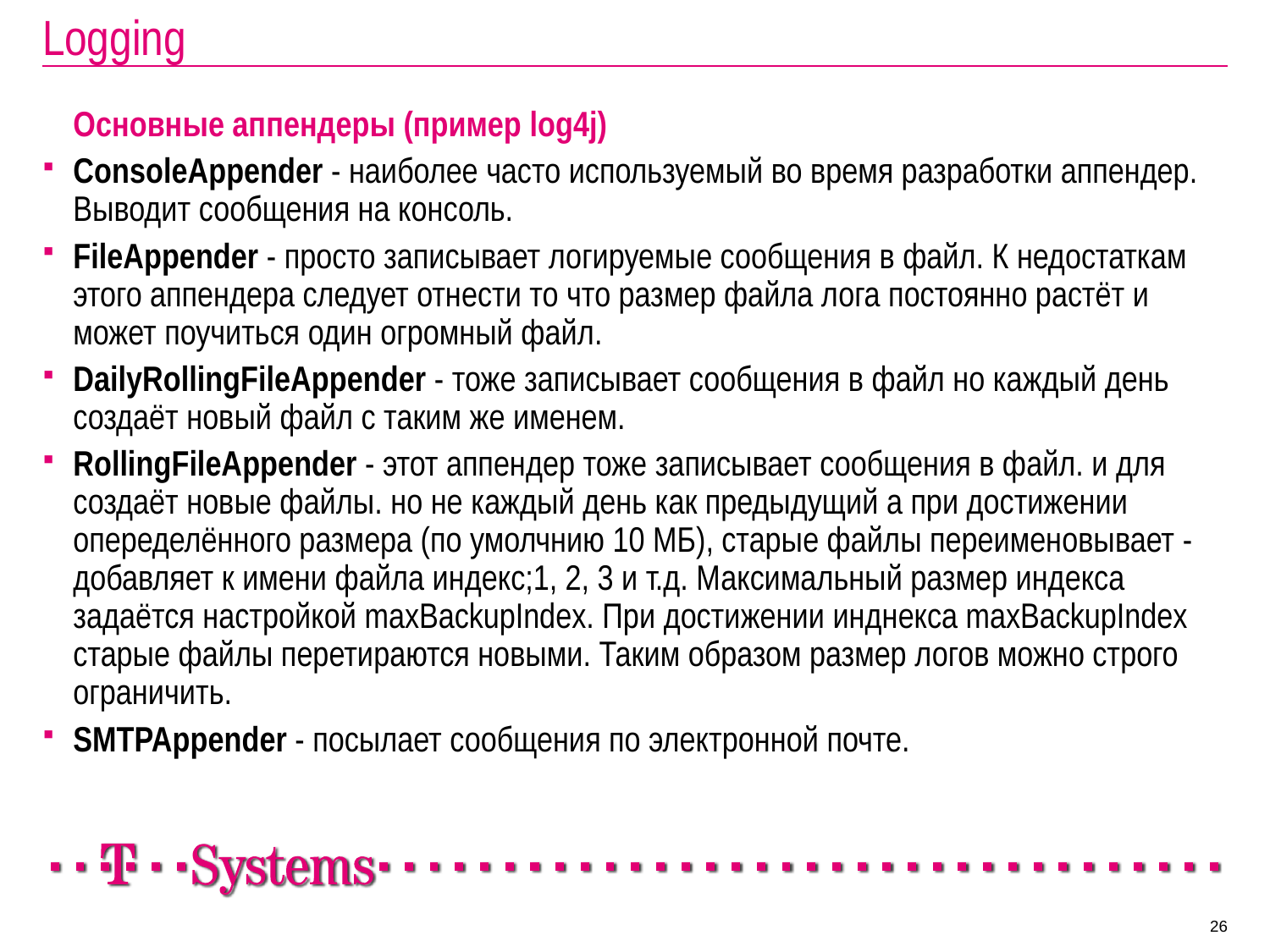

# Logging
	Основные аппендеры (пример log4j)
ConsoleAppender - наиболее часто используемый во время разработки аппендер. Выводит сообщения на консоль.
FileAppender - просто записывает логируемые сообщения в файл. К недостаткам этого аппендера следует отнести то что размер файла лога постоянно растёт и может поучиться один огромный файл.
DailyRollingFileAppender - тоже записывает сообщения в файл но каждый день создаёт новый файл с таким же именем.
RollingFileAppender - этот аппендер тоже записывает сообщения в файл. и для создаёт новые файлы. но не каждый день как предыдущий а при достижении опеределённого размера (по умолчнию 10 МБ), старые файлы переименовывает - добавляет к имени файла индекс;1, 2, 3 и т.д. Максимальный размер индекса задаётся настройкой maxBackupIndex. При достижении инднекса maxBackupIndex старые файлы перетираются новыми. Таким образом размер логов можно строго ограничить.
SMTPAppender - посылает сообщения по электронной почте.
26